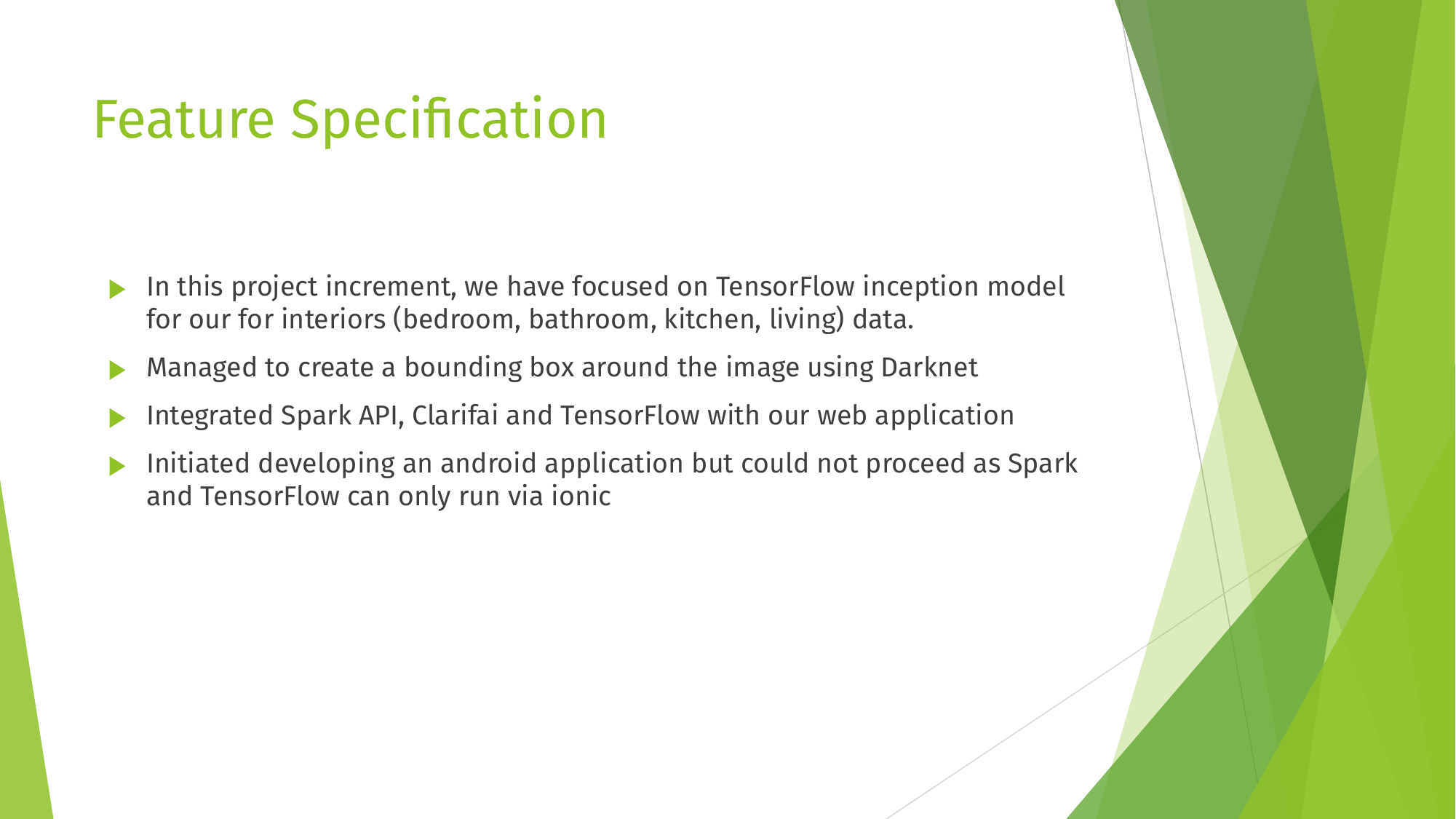

# Feature Specification
In this project increment, we have focused on TensorFlow inception model for our for interiors (bedroom, bathroom, kitchen, living) data.
Managed to create a bounding box around the image using Darknet
Integrated Spark API, Clarifai and TensorFlow with our web application
Initiated developing an android application but could not proceed as Spark and TensorFlow can only run via ionic